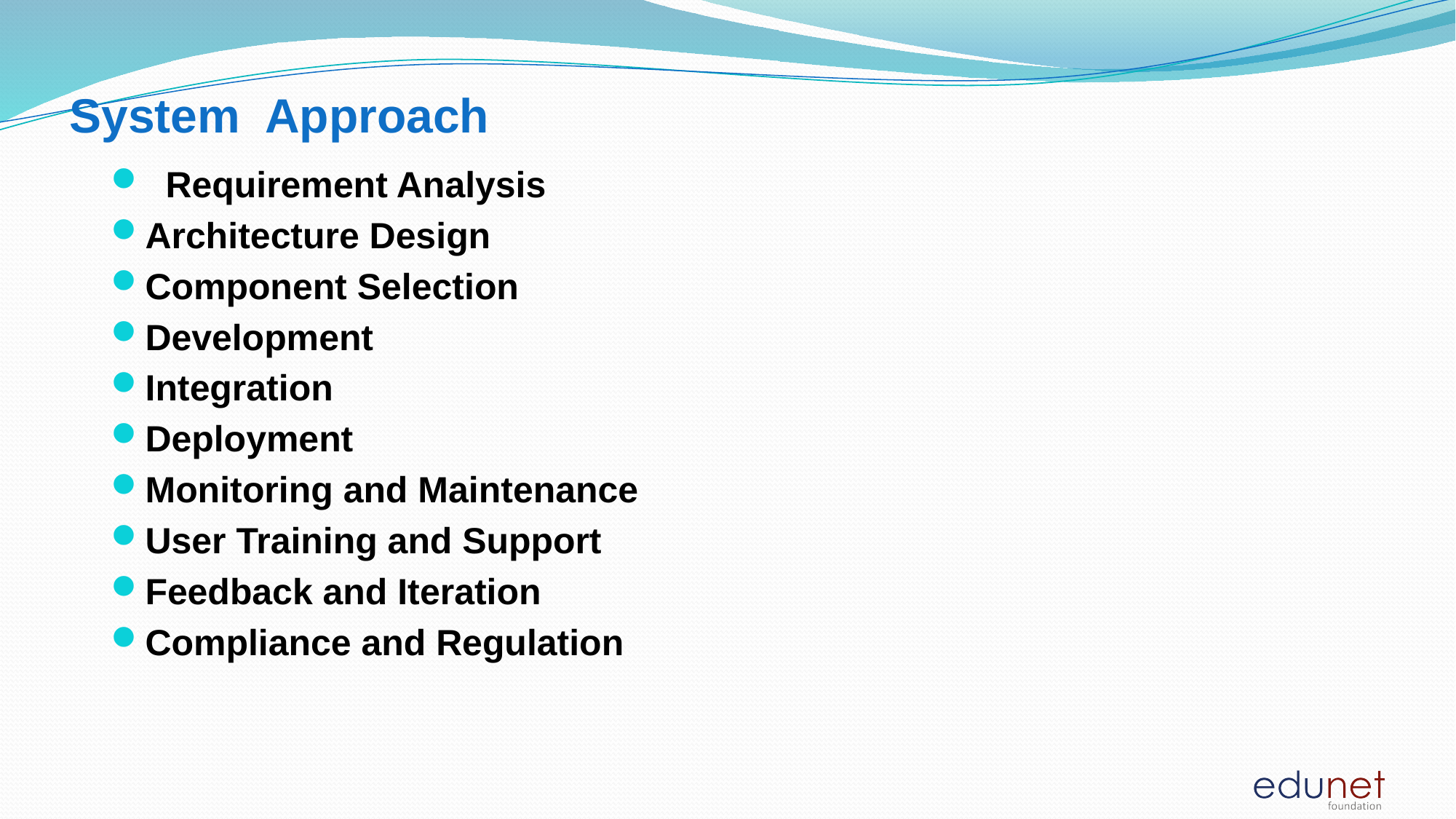

# System  Approach
  Requirement Analysis
Architecture Design
Component Selection
Development
Integration
Deployment
Monitoring and Maintenance
User Training and Support
Feedback and Iteration
Compliance and Regulation